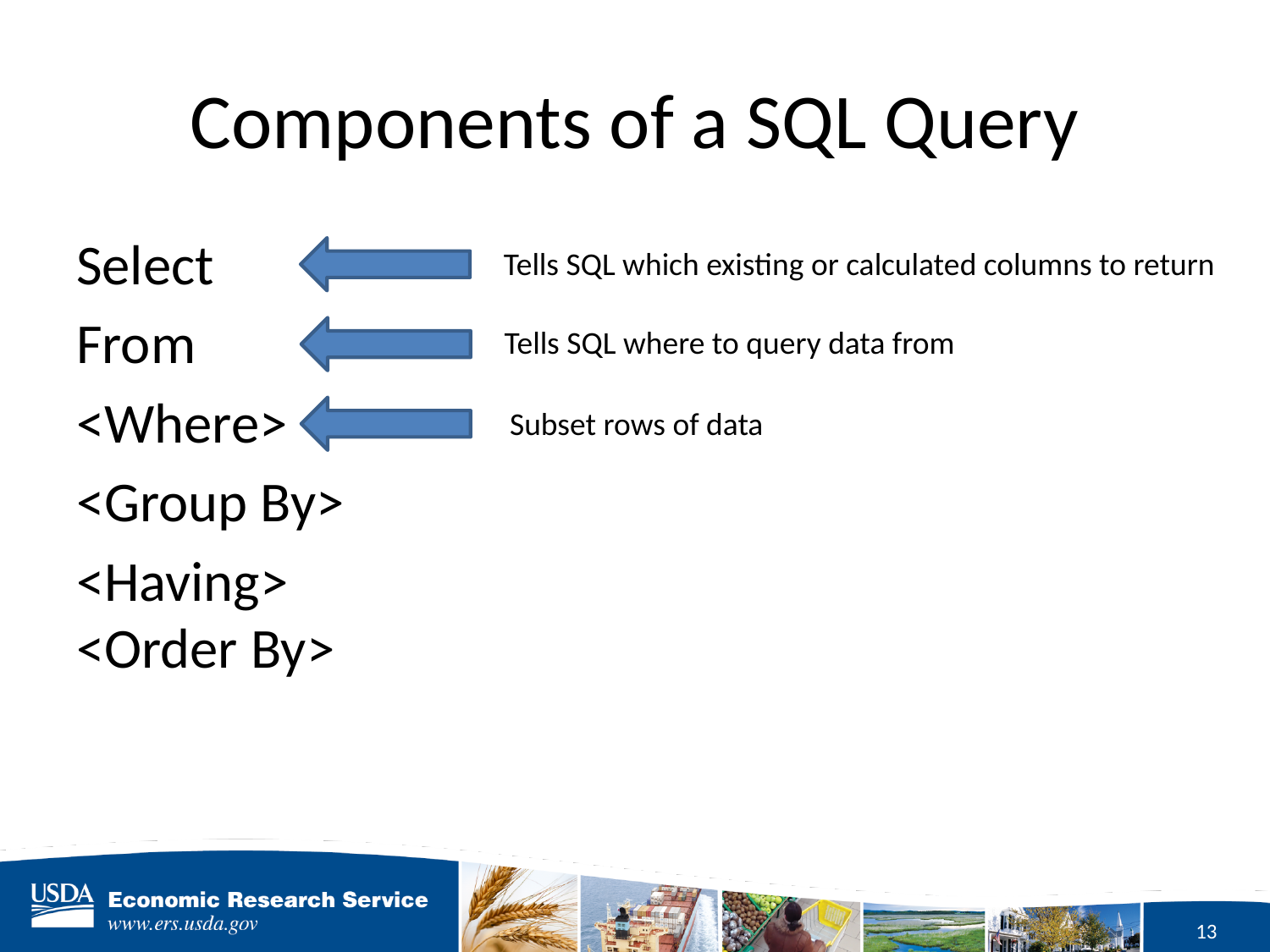

# Components of a SQL Query
Select
From
<Where>
<Group By>
<Having>
<Order By>

Tells SQL which existing or calculated columns to return
Tells SQL where to query data from

Subset rows of data